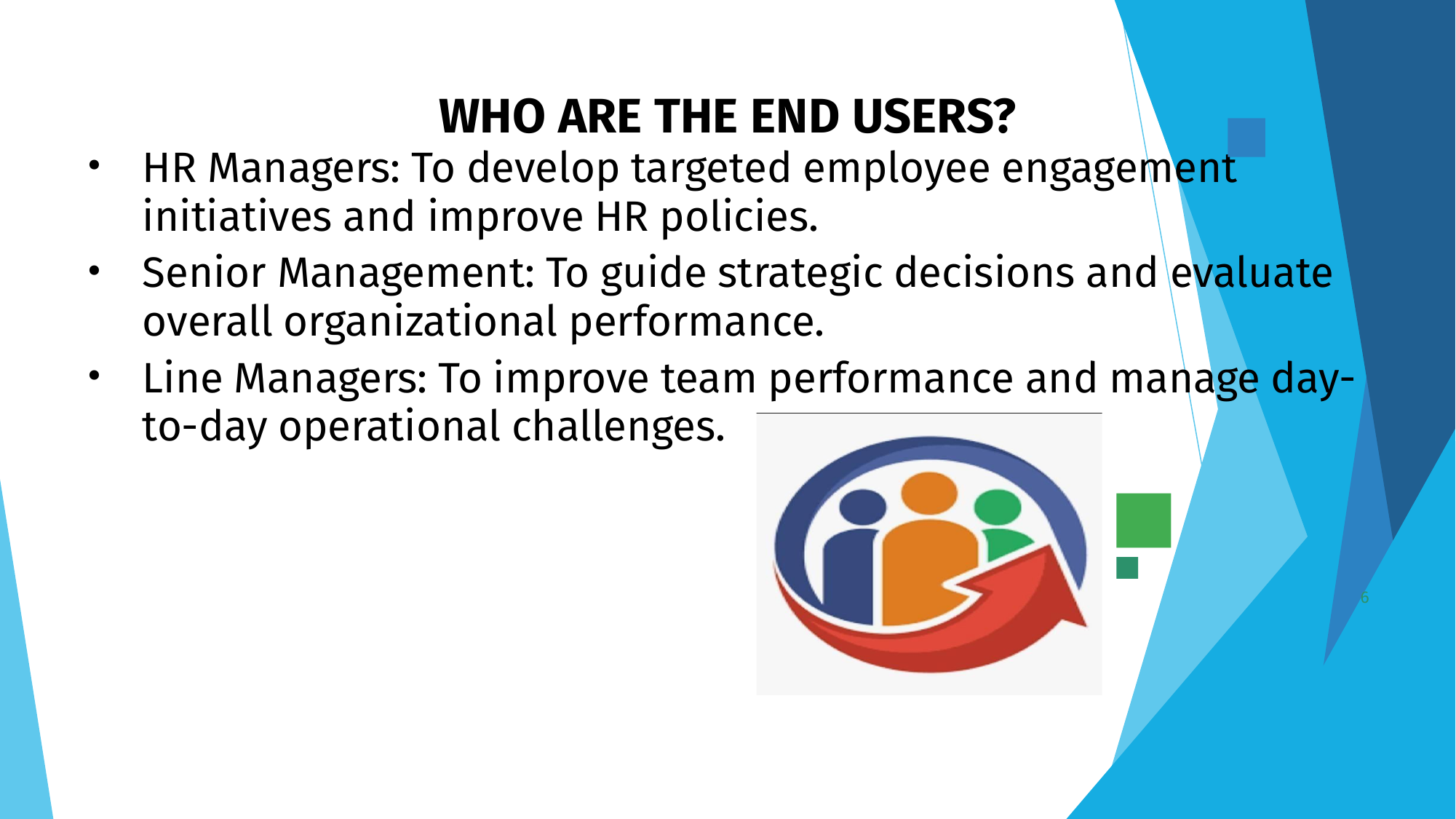

# WHO ARE THE END USERS?

HR Managers: To develop targeted employee engagement initiatives and improve HR policies.
Senior Management: To guide strategic decisions and evaluate overall organizational performance.
Line Managers: To improve team performance and manage day- to-day operational challenges.

6